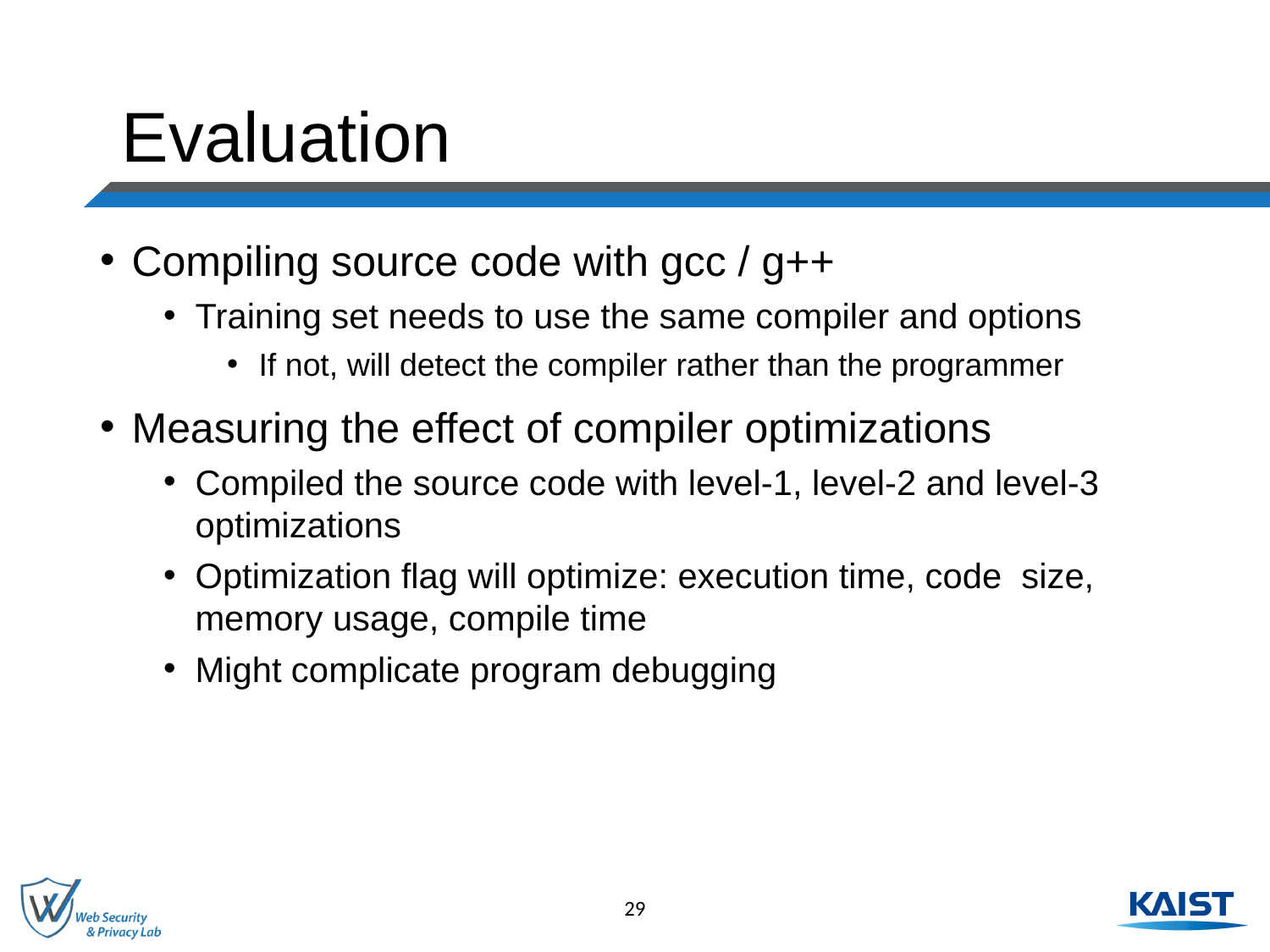

# Evaluation
Compiling source code with gcc / g++
Training set needs to use the same compiler and options
If not, will detect the compiler rather than the programmer
Measuring the effect of compiler optimizations
Compiled the source code with level-1, level-2 and level-3 optimizations
Optimization flag will optimize: execution time, code  size, memory usage, compile time
Might complicate program debugging

29